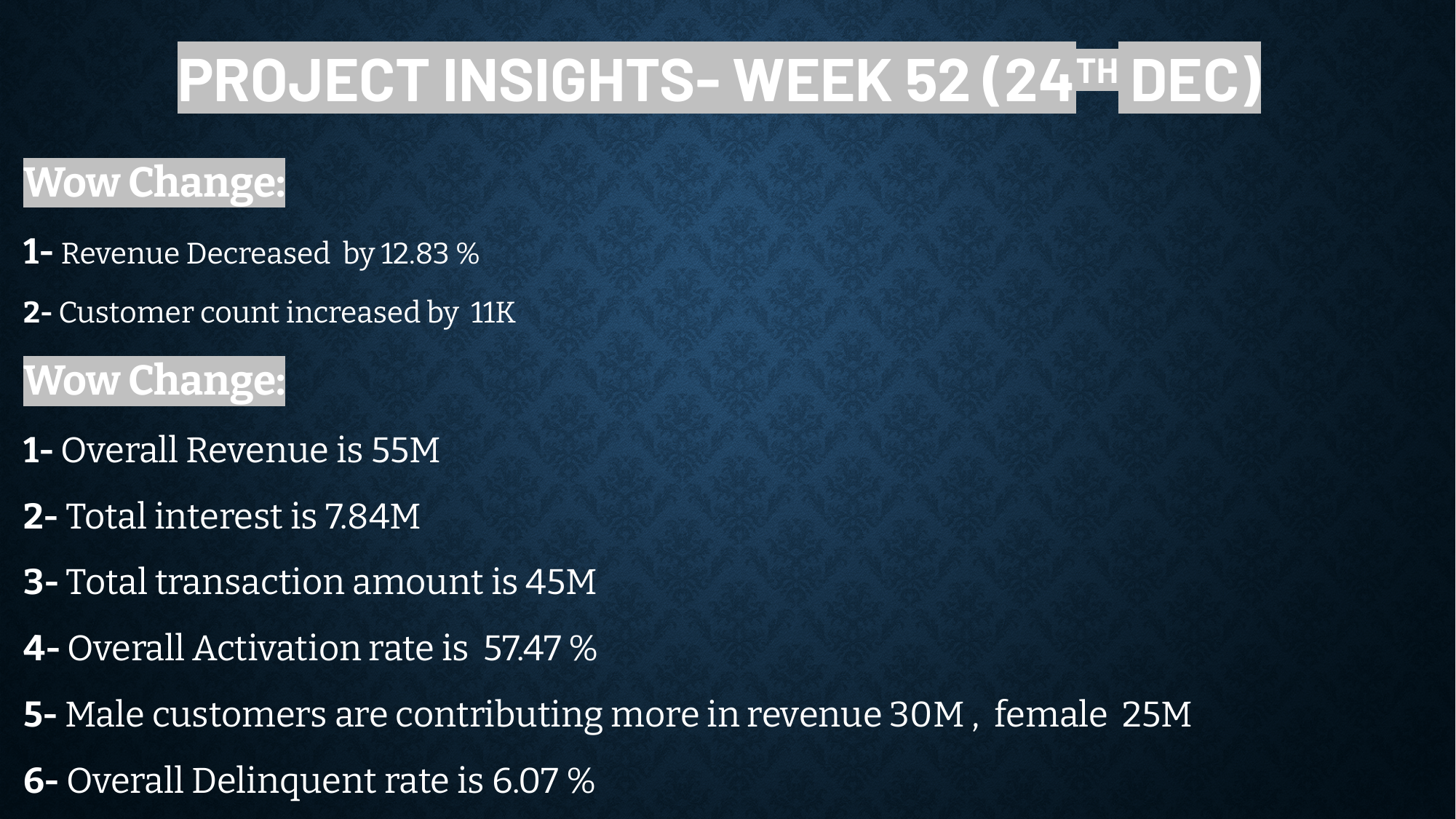

# Project Insights- Week 52 (24th DEC)
Wow Change:
1- Revenue Decreased  by 12.83 %
2- Customer count increased by  11K
Wow Change:
1- Overall Revenue is 55M
2- Total interest is 7.84M
3- Total transaction amount is 45M
4- Overall Activation rate is  57.47 %
5- Male customers are contributing more in revenue 30M ,  female  25M
6- Overall Delinquent rate is 6.07 %